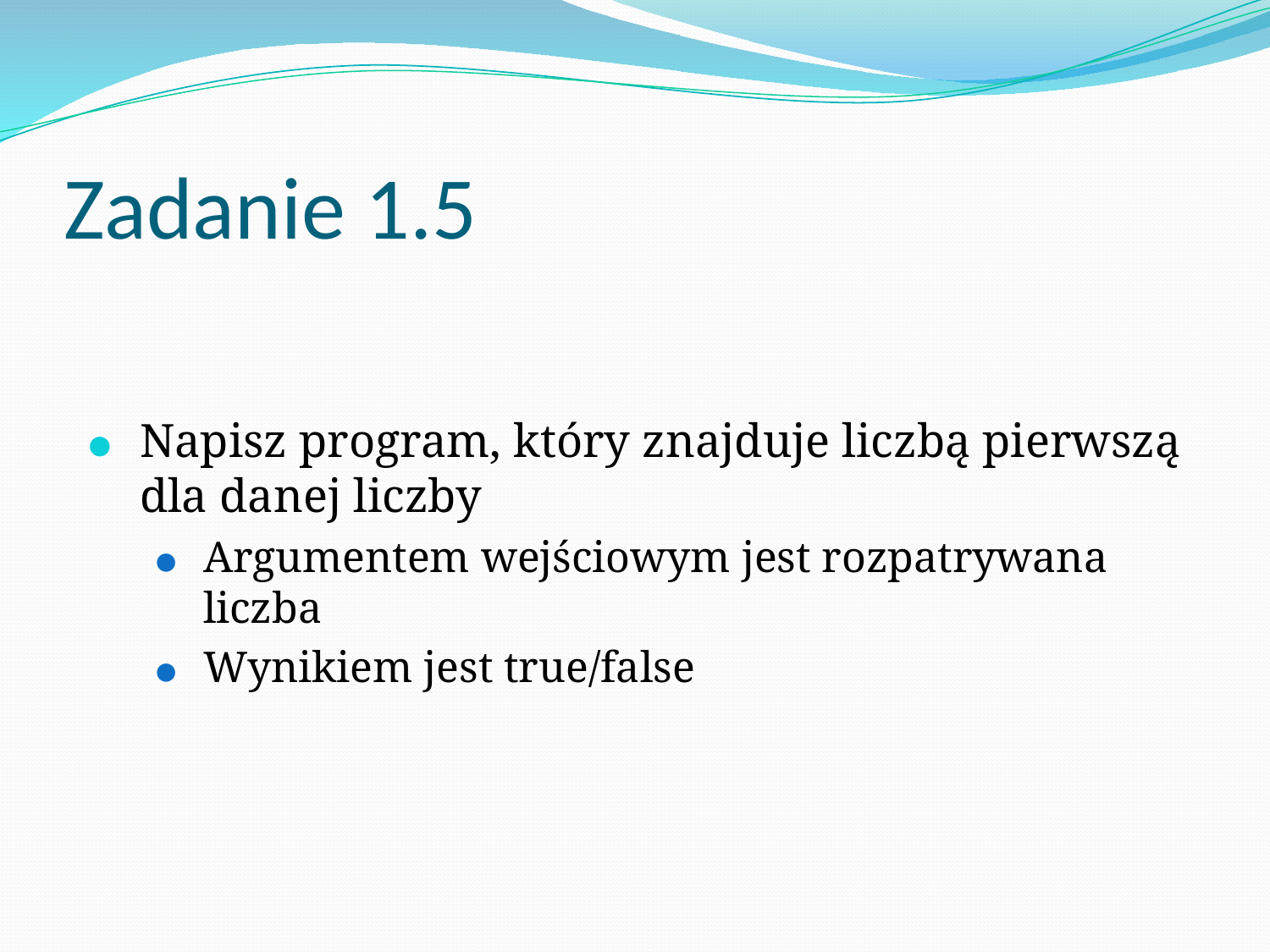

# Zadanie 1.5

Napisz program, który znajduje liczbą pierwszą dla danej liczby
Argumentem wejściowym jest rozpatrywana liczba
Wynikiem jest true/false